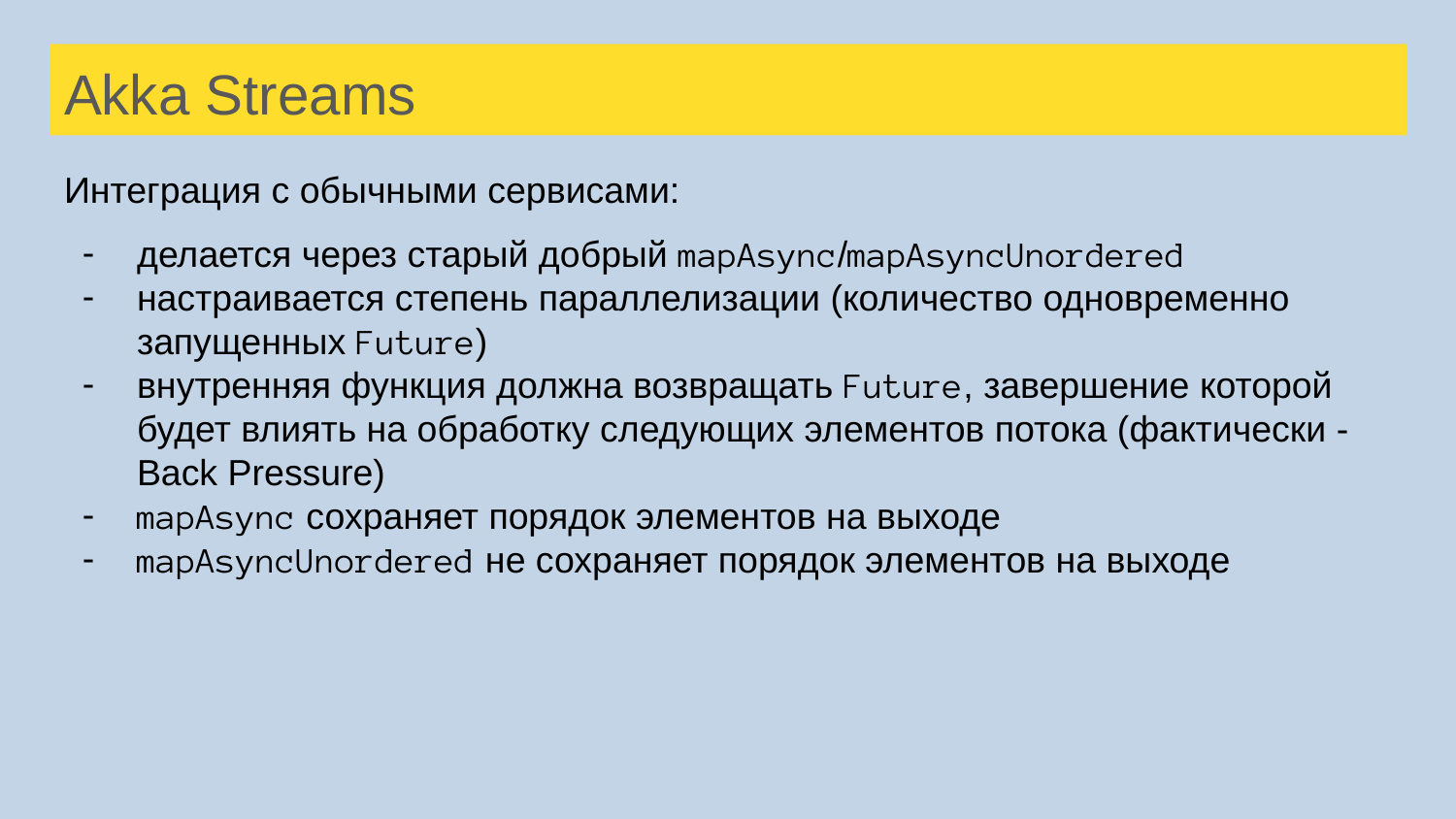

# Akka Streams
Интеграция с обычными сервисами:
делается через старый добрый mapAsync/mapAsyncUnordered
настраивается степень параллелизации (количество одновременно запущенных Future)
внутренняя функция должна возвращать Future, завершение которой будет влиять на обработку следующих элементов потока (фактически - Back Pressure)
mapAsync сохраняет порядок элементов на выходе
mapAsyncUnordered не сохраняет порядок элементов на выходе